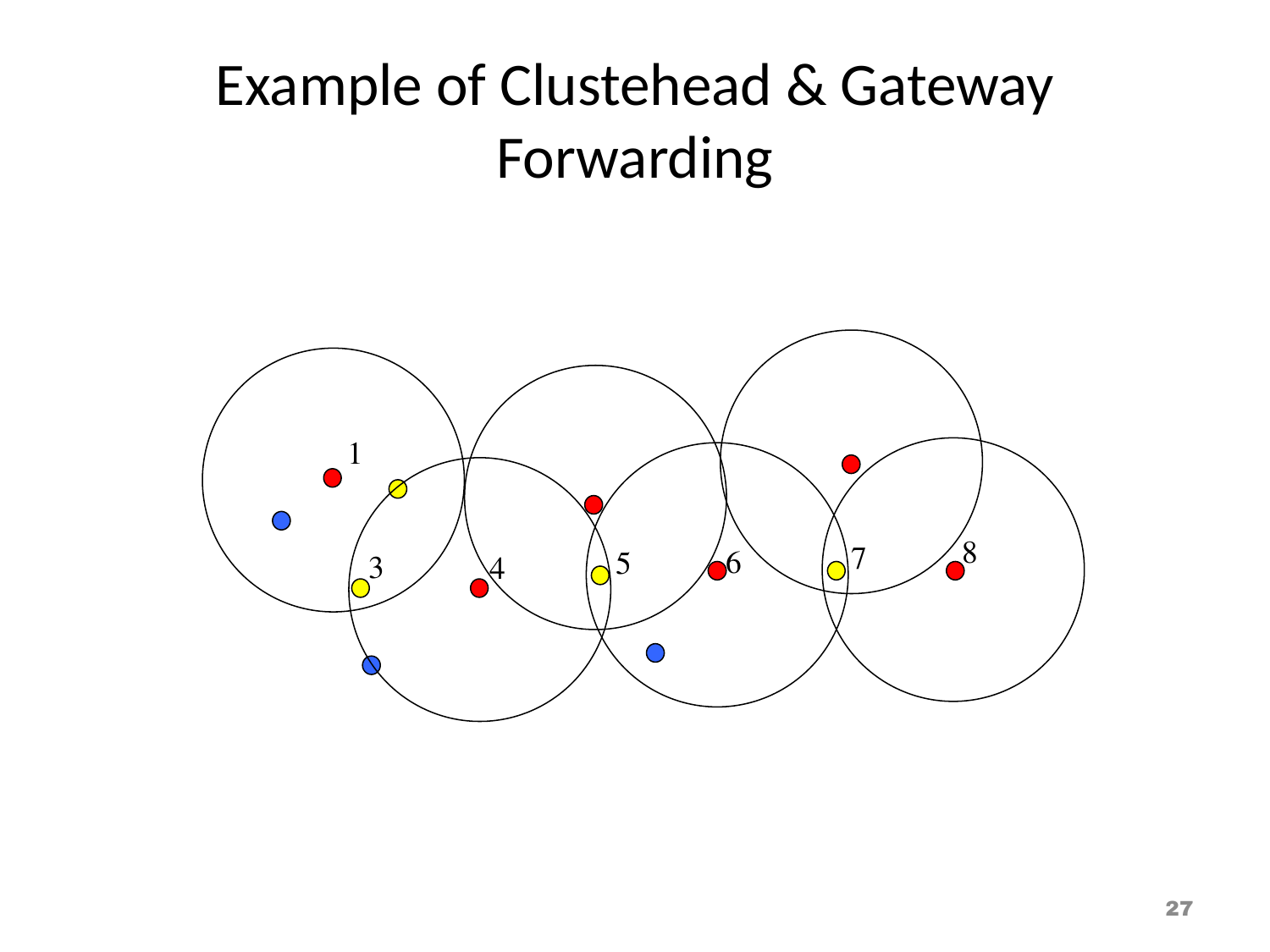

# Example of Clustehead & Gateway Forwarding

1

8
7
6
5
3
4

27